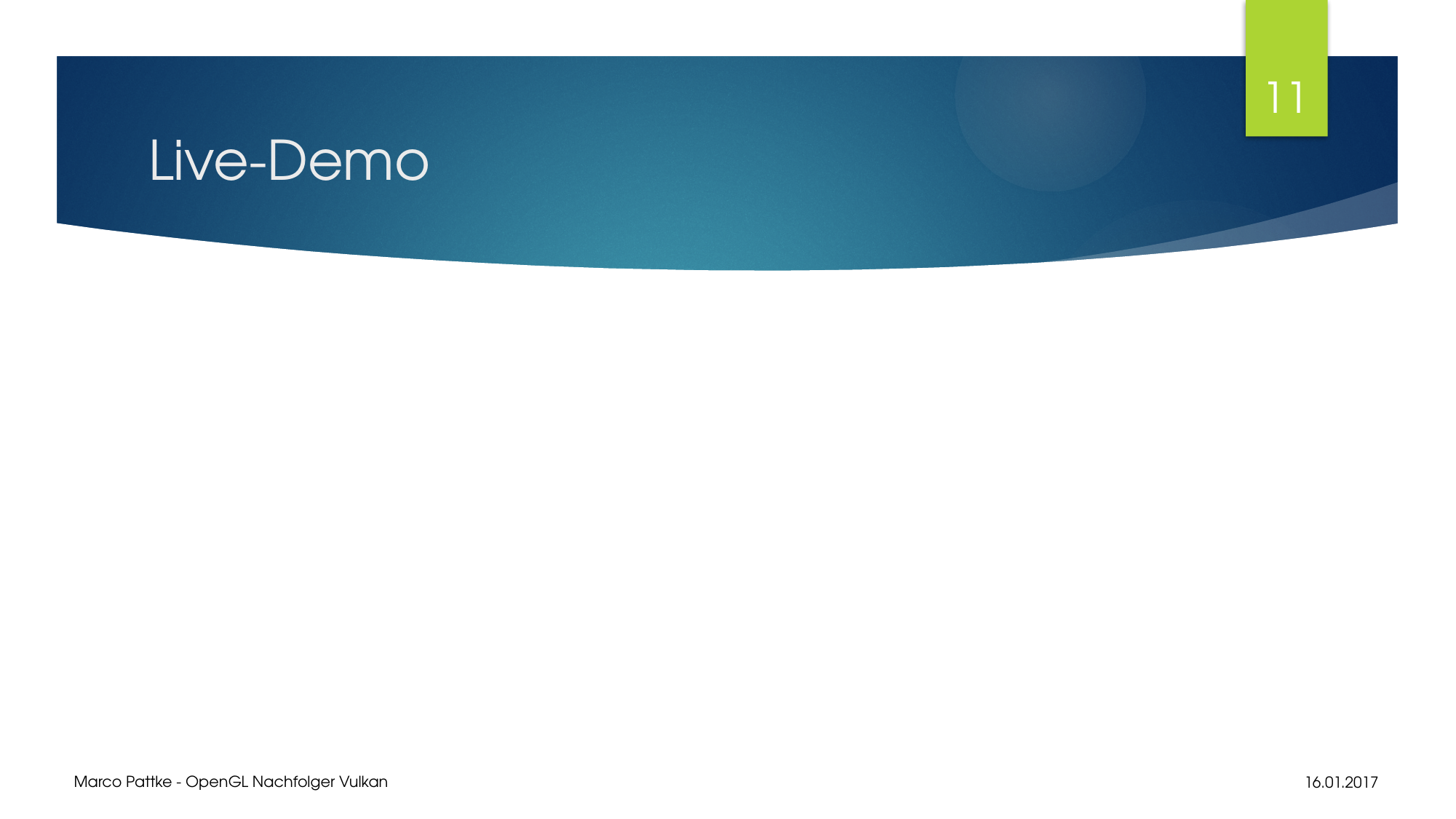

11
# Live-Demo
Marco Pattke - OpenGL Nachfolger Vulkan
16.01.2017